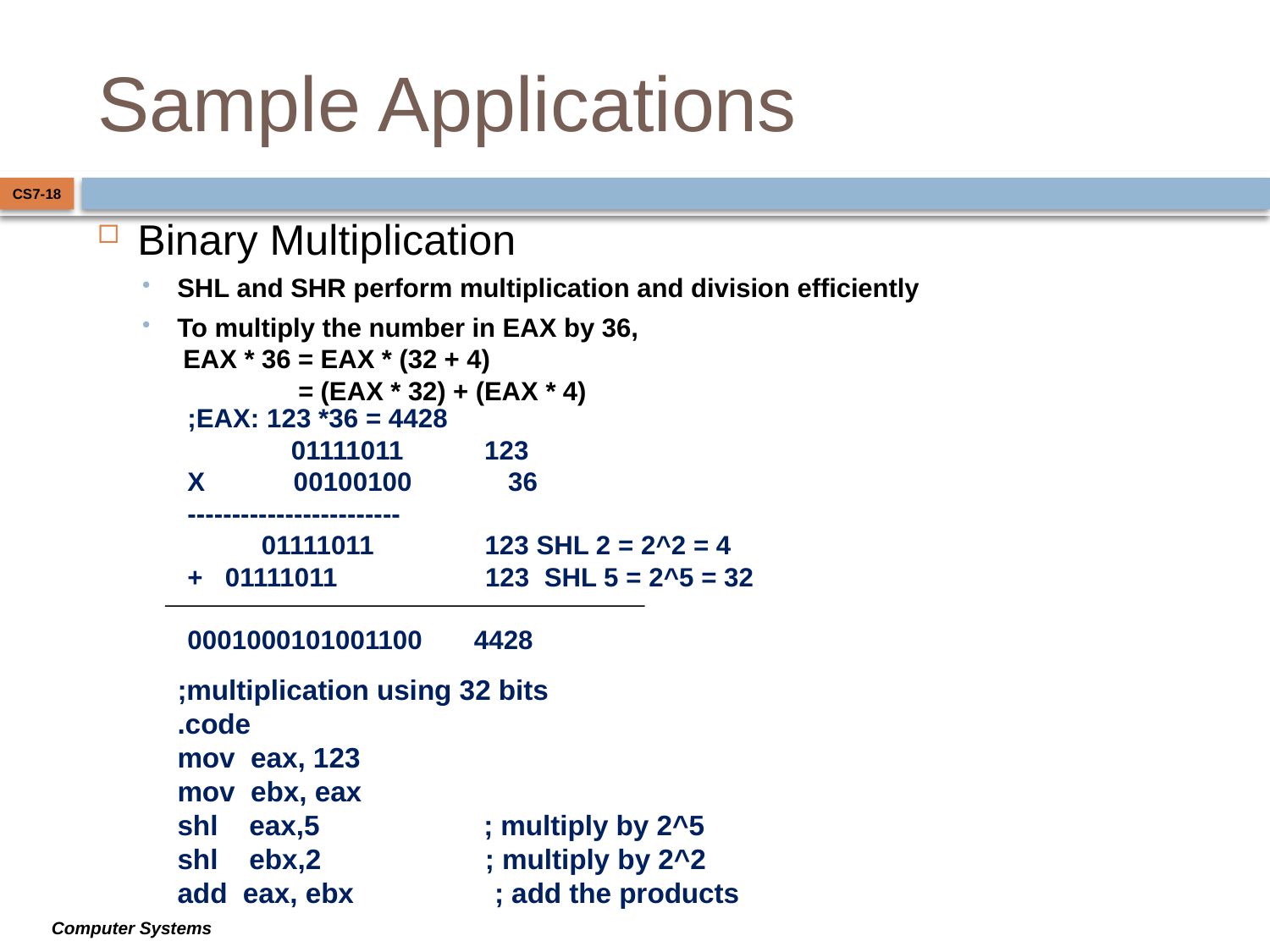

# Sample Applications
CS7-18
Binary Multiplication
SHL and SHR perform multiplication and division efficiently
To multiply the number in EAX by 36,
EAX * 36 = EAX * (32 + 4)
                = (EAX * 32) + (EAX * 4)

;EAX: 123 *36 = 4428
              01111011           123
X            00100100             36
------------------------
          01111011               123 SHL 2 = 2^2 = 4
+   01111011                    123  SHL 5 = 2^5 = 32

0001000101001100       4428

;multiplication using 32 bits
.code
mov  eax, 123
mov  ebx, eax
shl    eax,5                     ; multiply by 2^5
shl    ebx,2                     ; multiply by 2^2
add  eax, ebx                  ; add the products